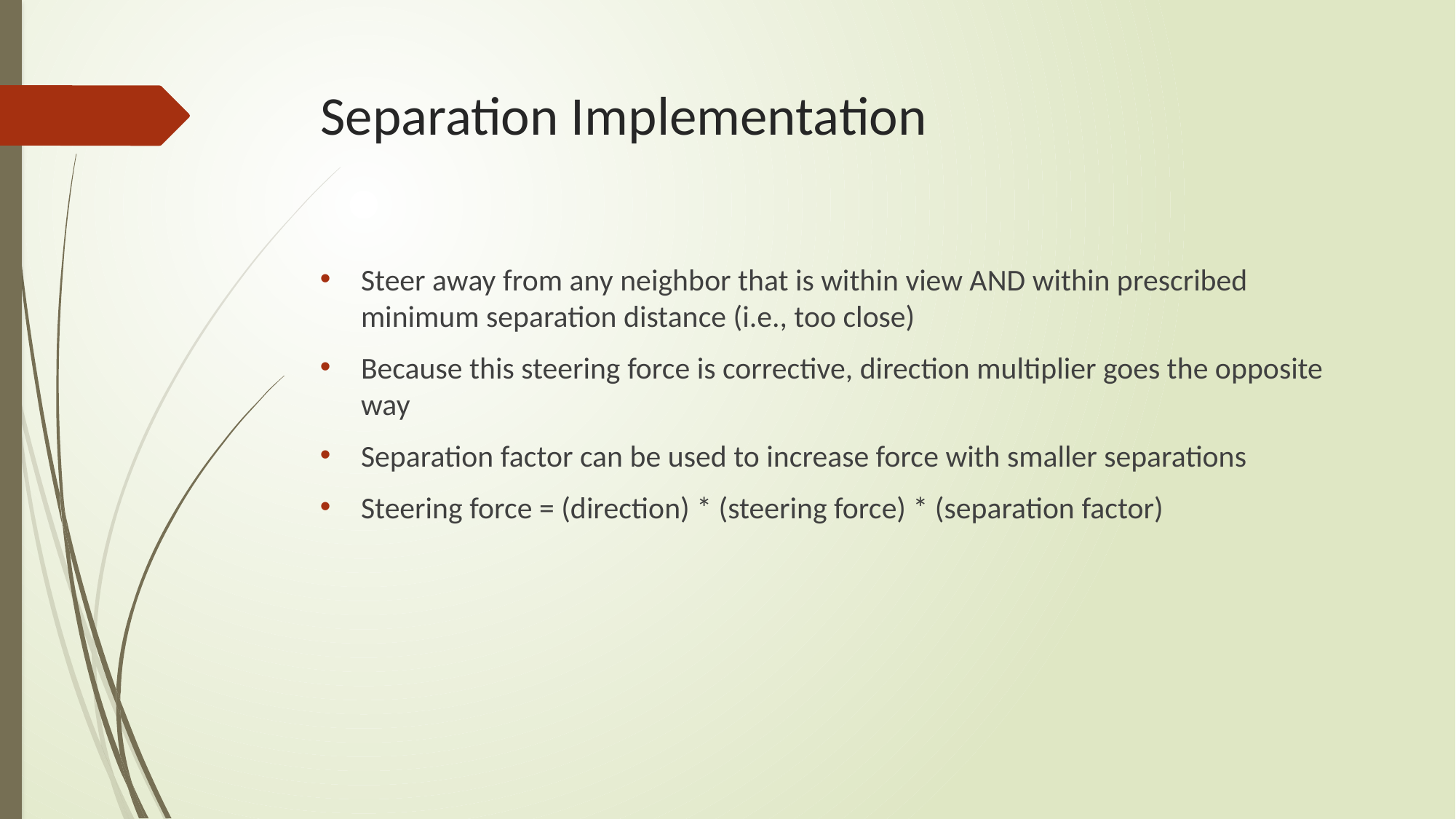

# Separation Implementation
Steer away from any neighbor that is within view AND within prescribed minimum separation distance (i.e., too close)
Because this steering force is corrective, direction multiplier goes the opposite way
Separation factor can be used to increase force with smaller separations
Steering force = (direction) * (steering force) * (separation factor)